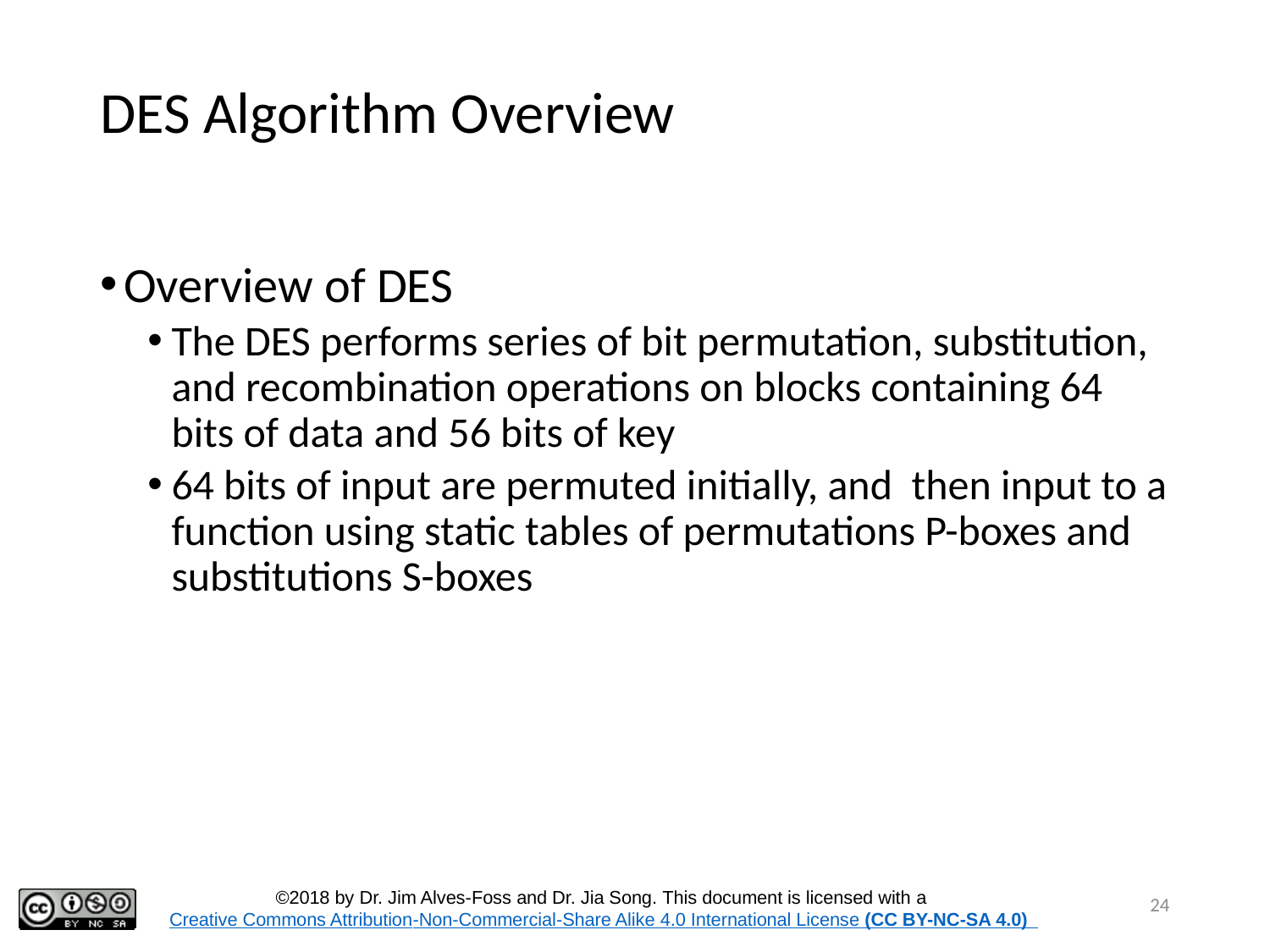

# DES Algorithm Overview
Overview of DES
The DES performs series of bit permutation, substitution, and recombination operations on blocks containing 64 bits of data and 56 bits of key
64 bits of input are permuted initially, and  then input to a function using static tables of permutations P-boxes and substitutions S-boxes

24